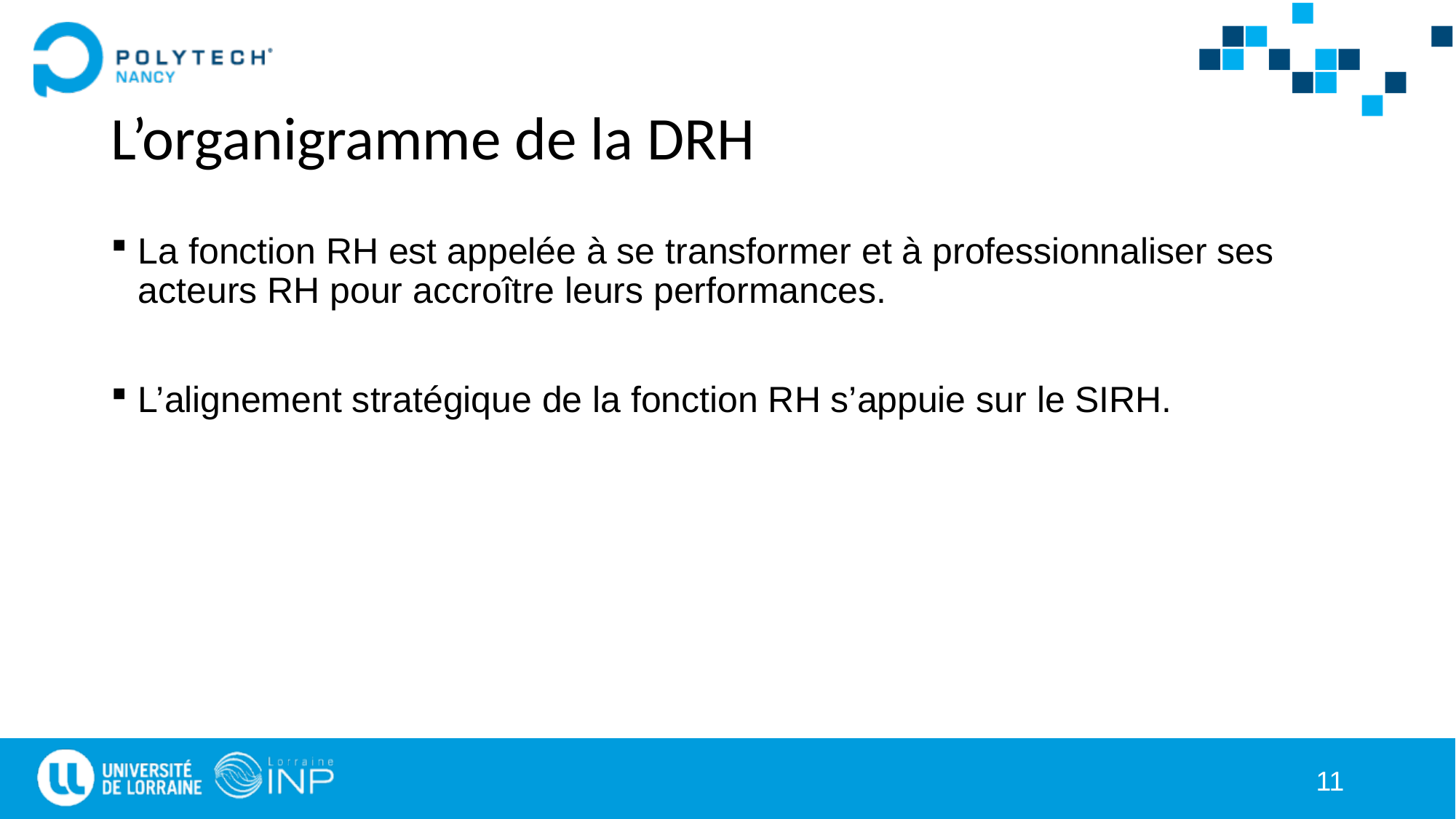

L’organigramme de la DRH

La fonction RH est appelée à se transformer et à professionnaliser ses acteurs RH pour accroître leurs performances.

L’alignement stratégique de la fonction RH s’appuie sur le SIRH.